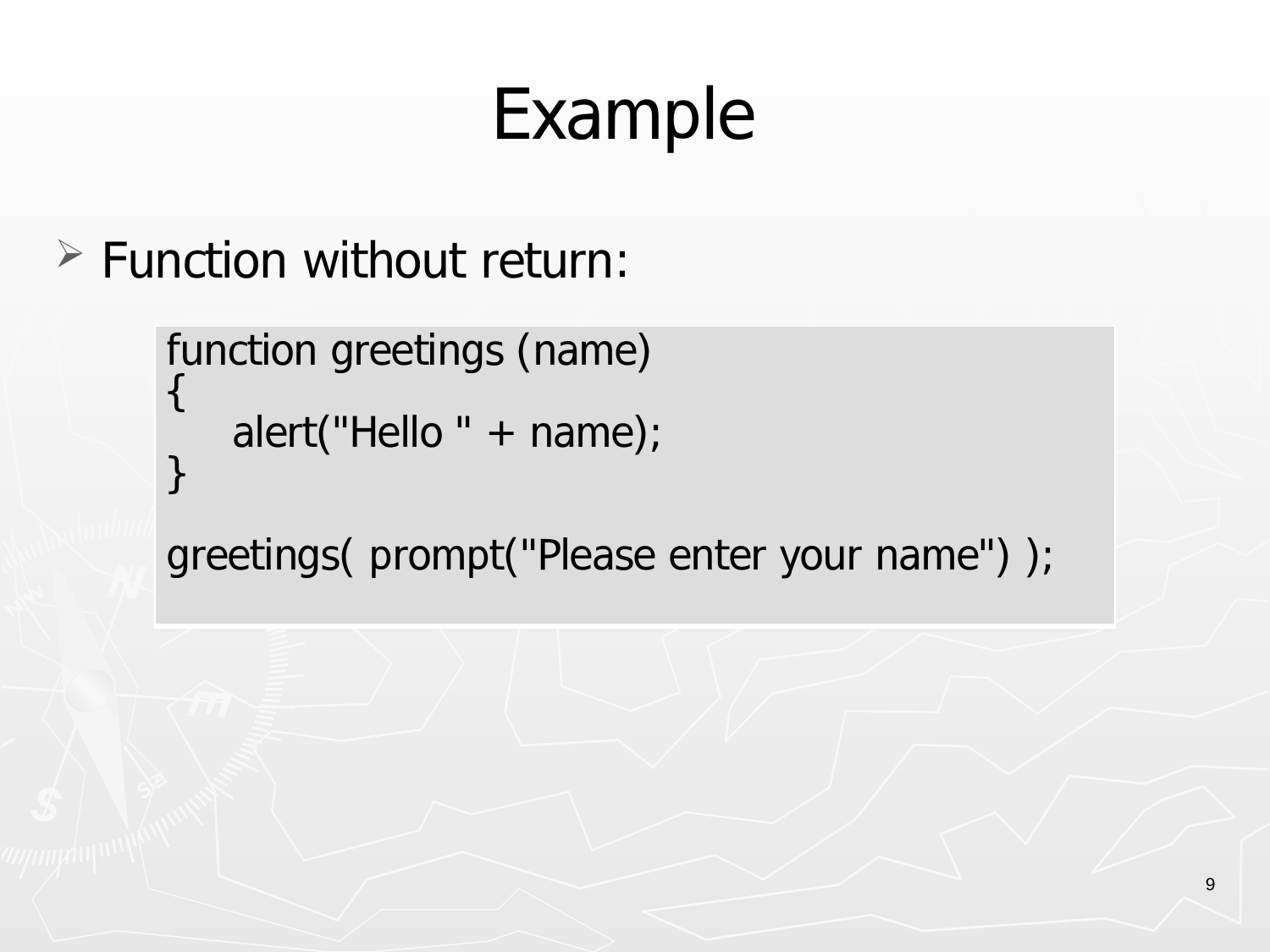

# Example
Function without return:

| function greetings (name) { alert("Hello " + name); } greetings( prompt("Please enter your name") ); |
| --- |
9